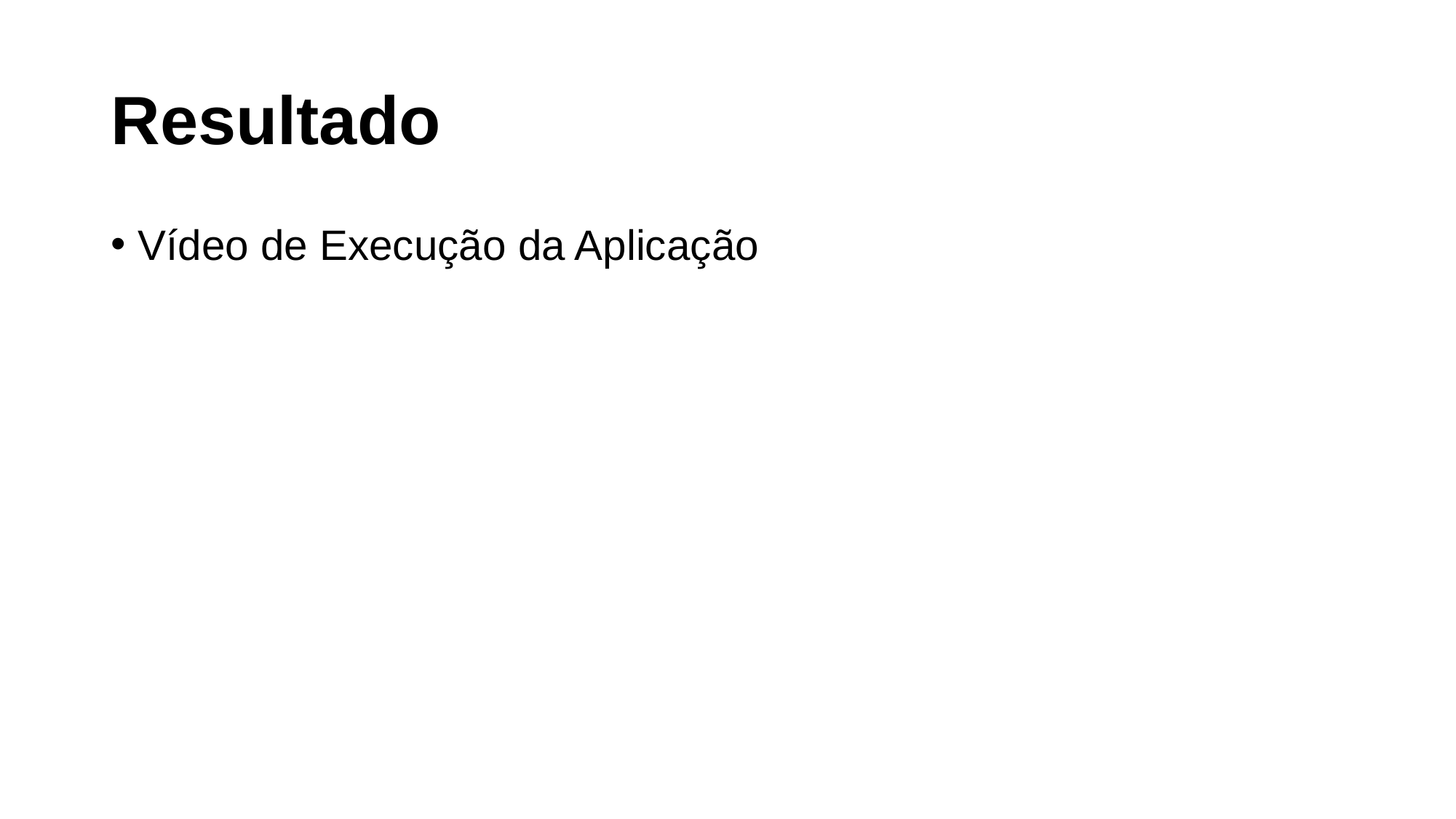

# Resultado
Vídeo de Execução da Aplicação